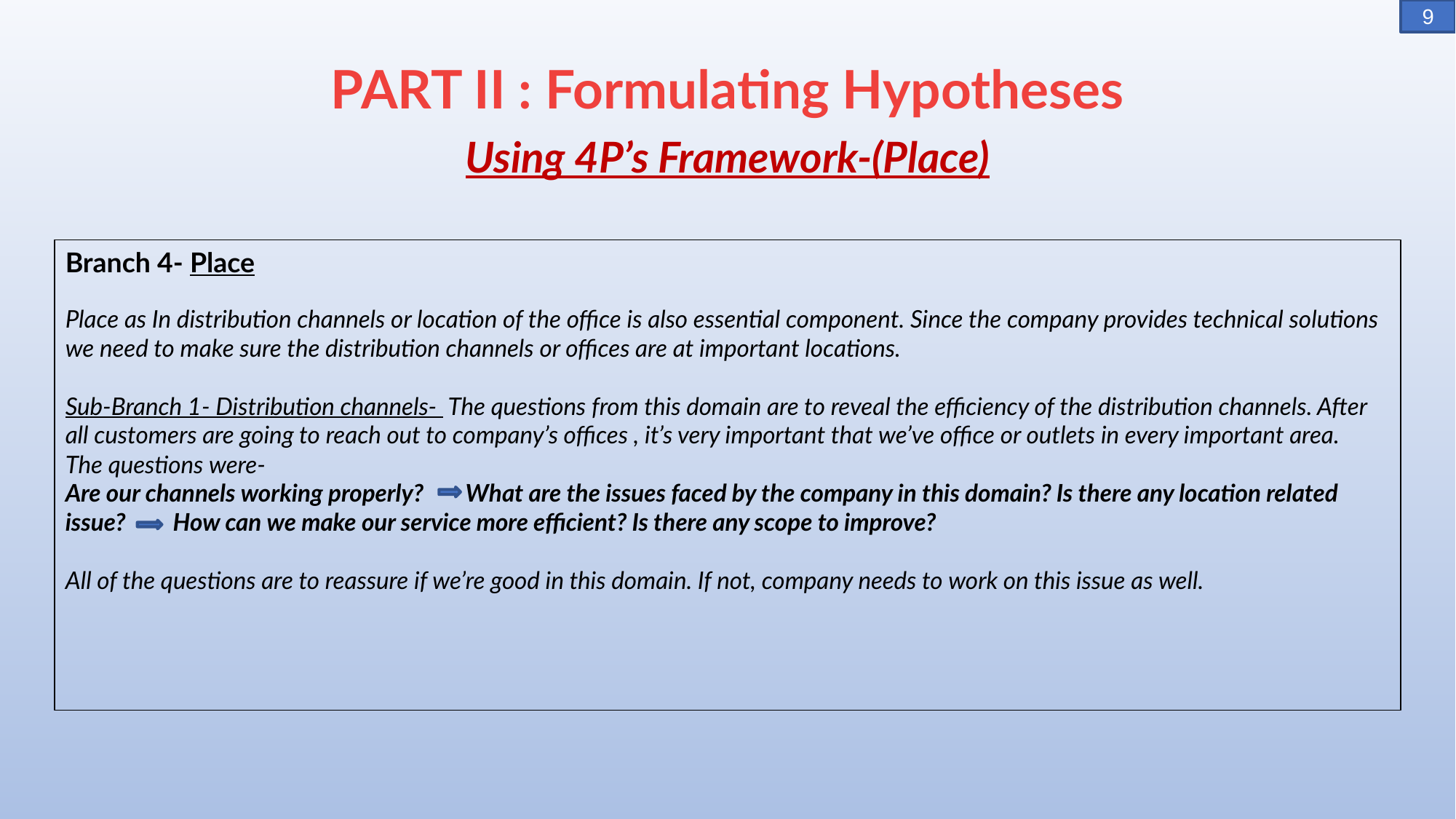

9
# PART II : Formulating Hypotheses Using 4P’s Framework-(Place)
Branch 4- Place

Place as In distribution channels or location of the office is also essential component. Since the company provides technical solutions we need to make sure the distribution channels or offices are at important locations.

Sub-Branch 1- Distribution channels-  The questions from this domain are to reveal the efficiency of the distribution channels. After all customers are going to reach out to company’s offices , it’s very important that we’ve office or outlets in every important area.
The questions were-
Are our channels working properly?        What are the issues faced by the company in this domain? Is there any location related issue?         How can we make our service more efficient? Is there any scope to improve?

All of the questions are to reassure if we’re good in this domain. If not, company needs to work on this issue as well.